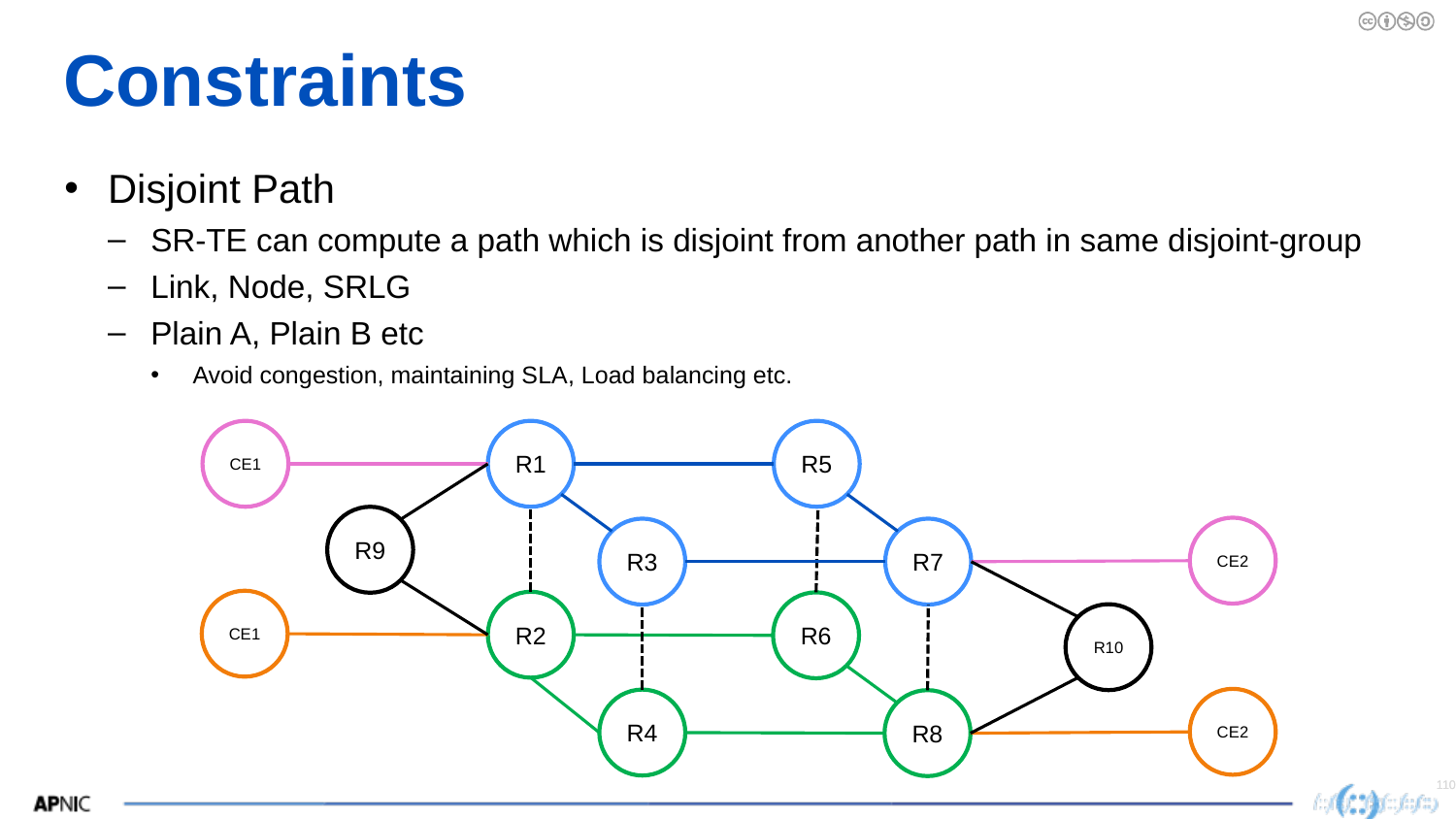

# Constraints
Disjoint Path
SR-TE can compute a path which is disjoint from another path in same disjoint-group
Link, Node, SRLG
Plain A, Plain B etc
Avoid congestion, maintaining SLA, Load balancing etc.

CE1
R1
R5
R9
CE2
R3
R7
CE1
R2
R6
R10
CE2
R4
R8